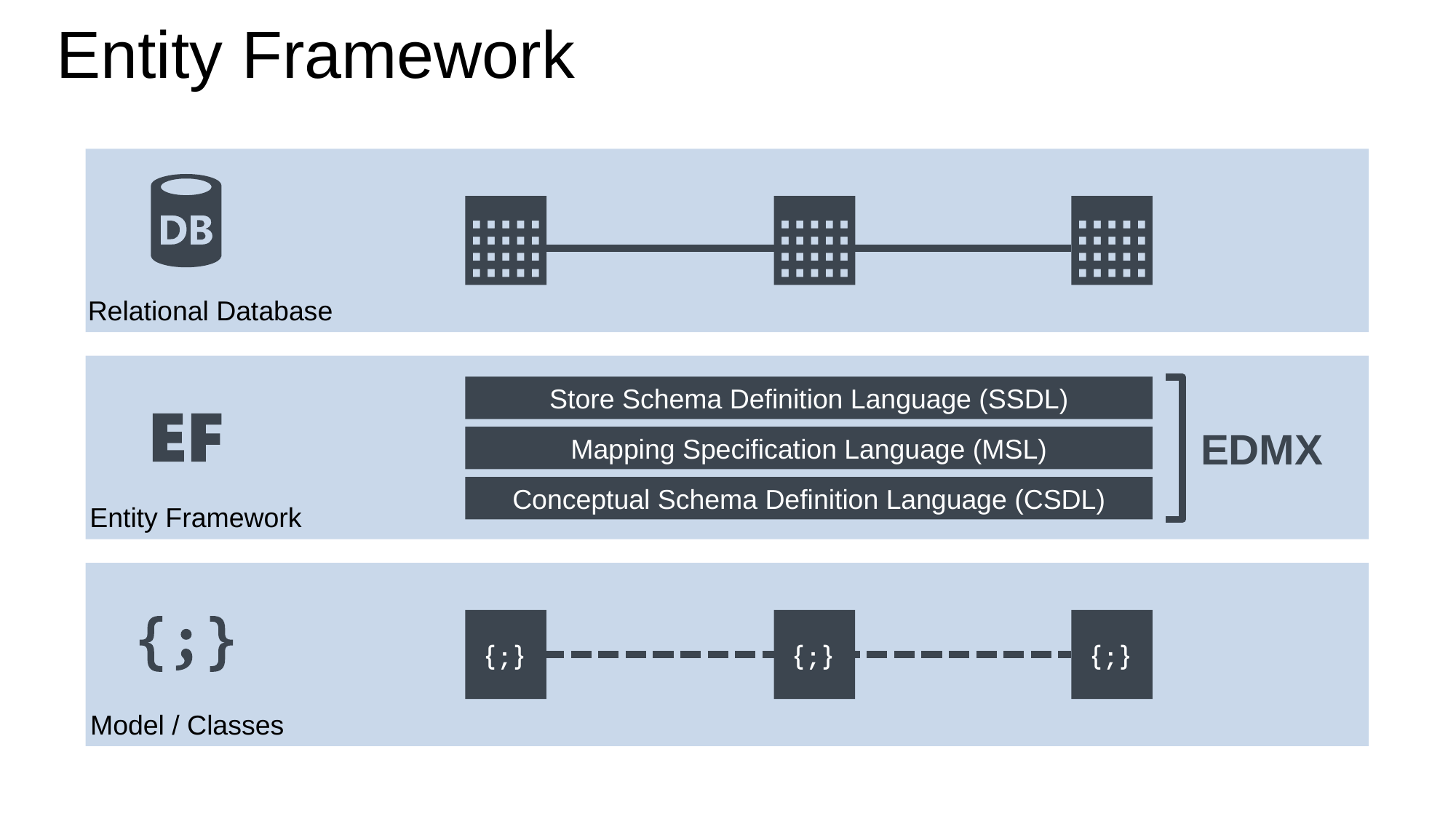

# Entity Framework

Relational Database

Entity Framework

Store Schema Definition Language (SSDL)

EDMX
Mapping Specification Language (MSL)
Conceptual Schema Definition Language (CSDL)

Model / Classes
{;}
{;}
{;}